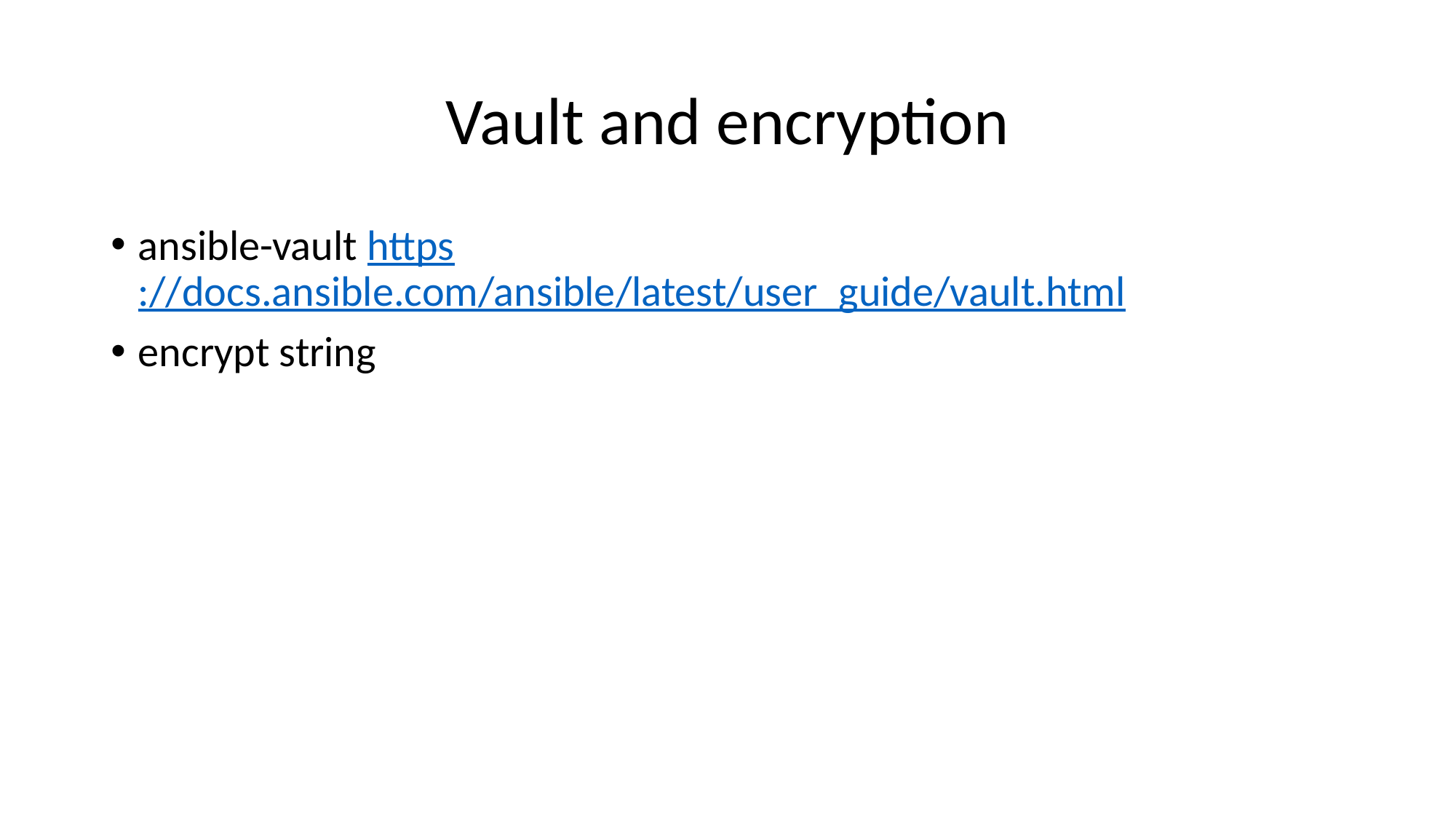

# Vault and encryption
ansible-vault https://docs.ansible.com/ansible/latest/user_guide/vault.html
encrypt string